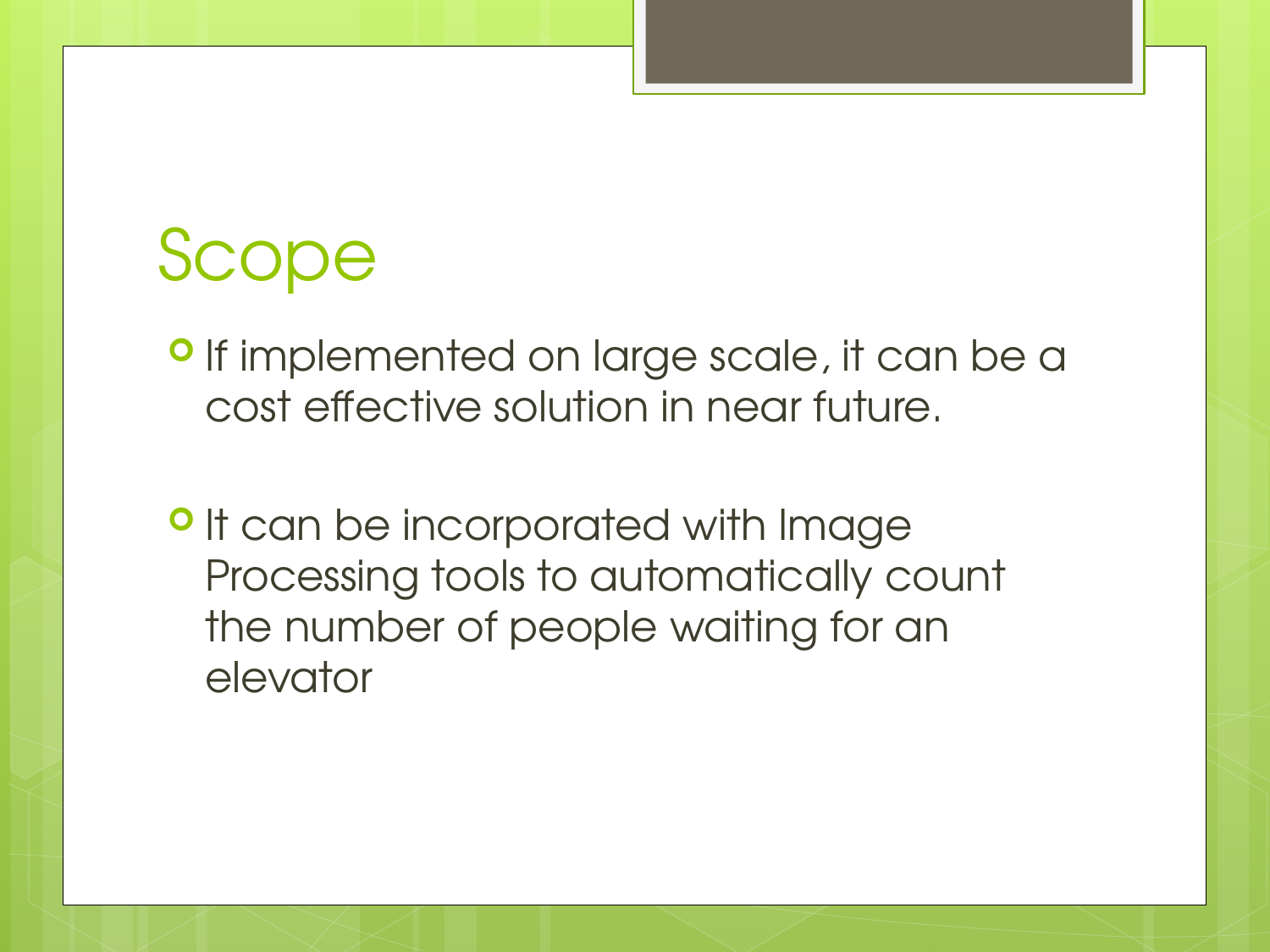

# Scope
If implemented on large scale, it can be a cost effective solution in near future.

It can be incorporated with Image Processing tools to automatically count the number of people waiting for an elevator